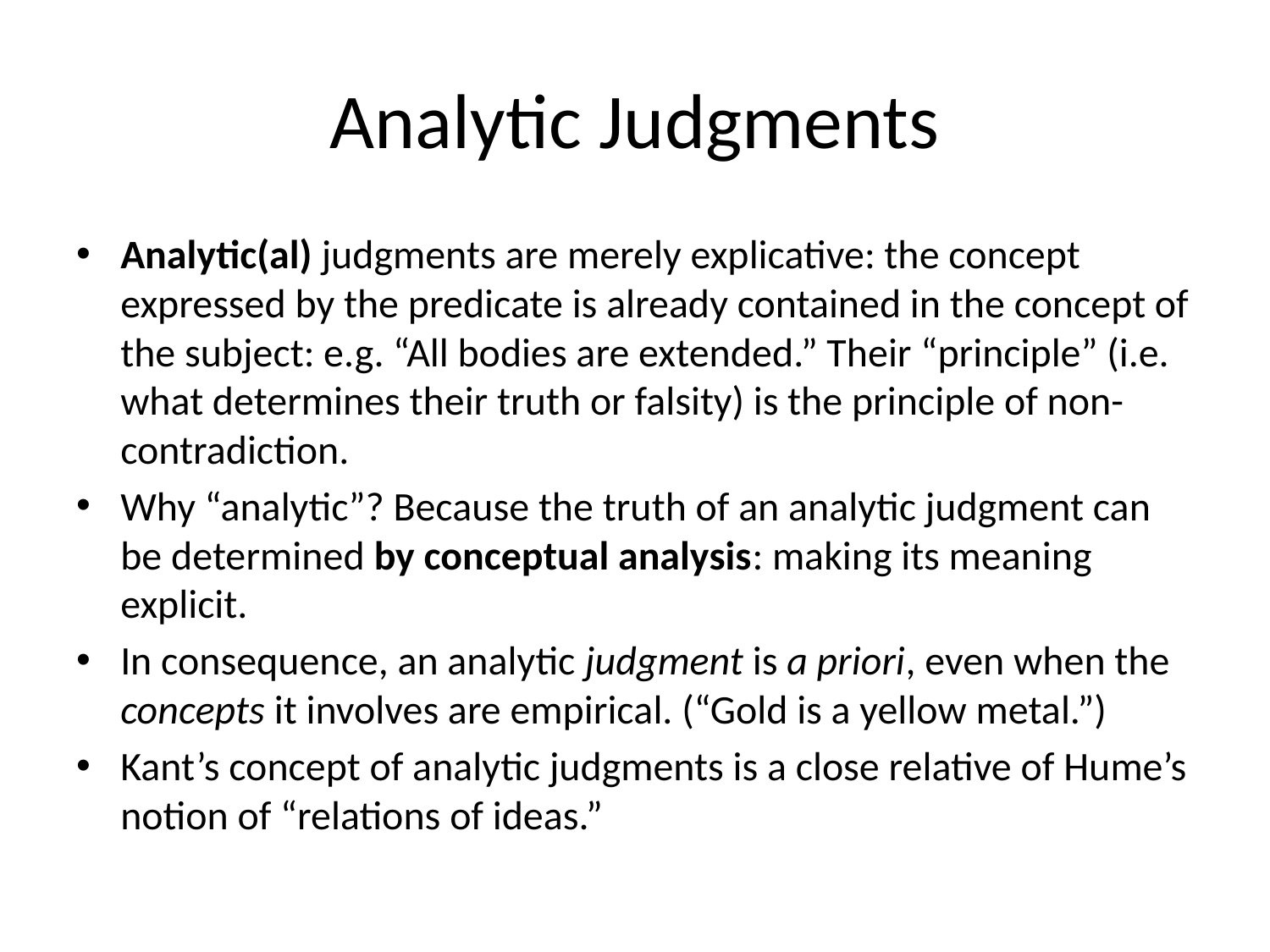

# Analytic Judgments
Analytic(al) judgments are merely explicative: the concept expressed by the predicate is already contained in the concept of the subject: e.g. “All bodies are extended.” Their “principle” (i.e. what determines their truth or falsity) is the principle of non-contradiction.
Why “analytic”? Because the truth of an analytic judgment can be determined by conceptual analysis: making its meaning explicit.
In consequence, an analytic judgment is a priori, even when the concepts it involves are empirical. (“Gold is a yellow metal.”)
Kant’s concept of analytic judgments is a close relative of Hume’s notion of “relations of ideas.”